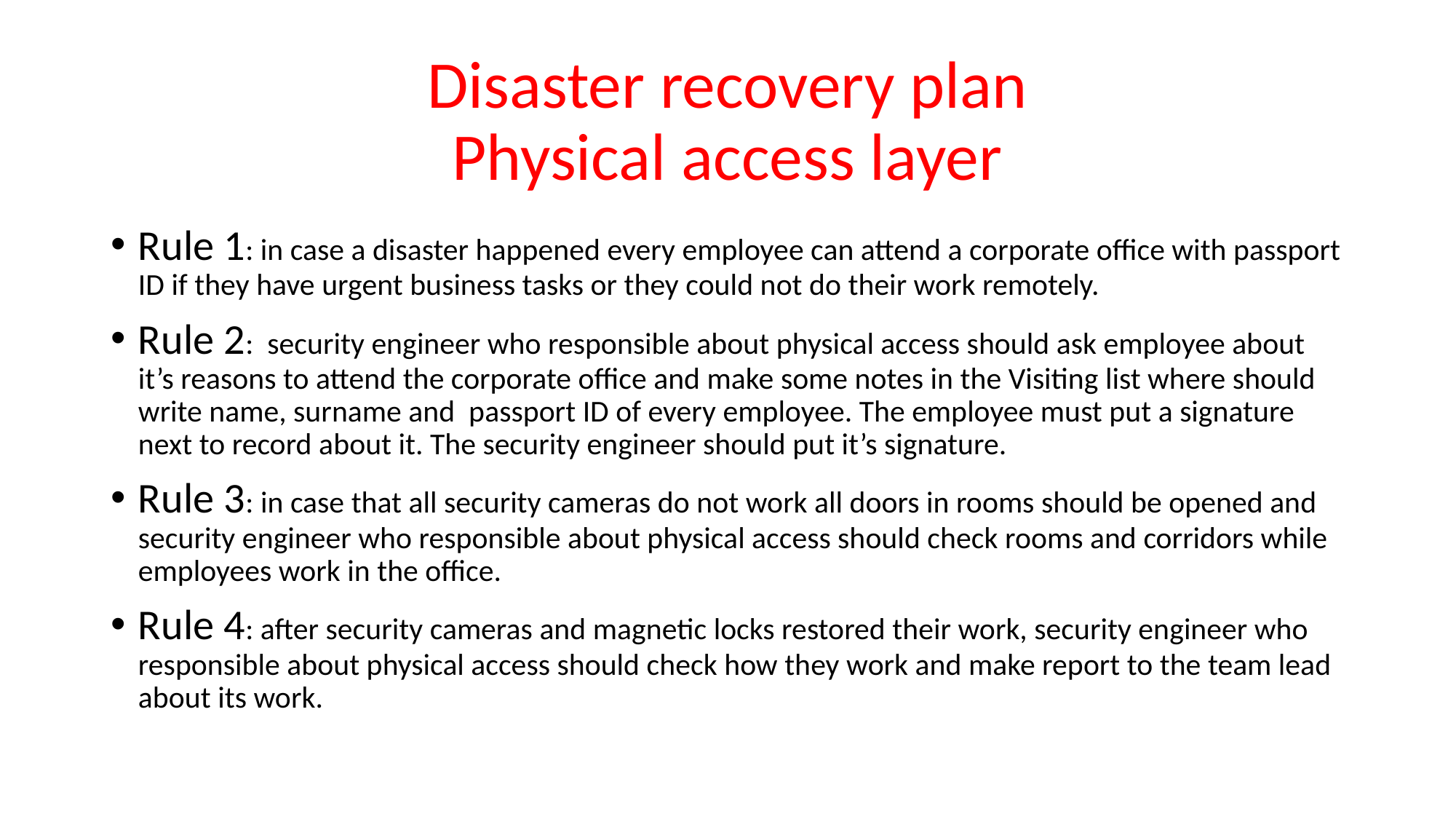

# Disaster recovery plan Physical access layer
Rule 1: in case a disaster happened every employee can attend a corporate office with passport ID if they have urgent business tasks or they could not do their work remotely.
Rule 2:  security engineer who responsible about physical access should ask employee about it’s reasons to attend the corporate office and make some notes in the Visiting list where should write name, surname and  passport ID of every employee. The employee must put a signature next to record about it. The security engineer should put it’s signature.
Rule 3: in case that all security cameras do not work all doors in rooms should be opened and security engineer who responsible about physical access should check rooms and corridors while employees work in the office.
Rule 4: after security cameras and magnetic locks restored their work, security engineer who responsible about physical access should check how they work and make report to the team lead about its work.